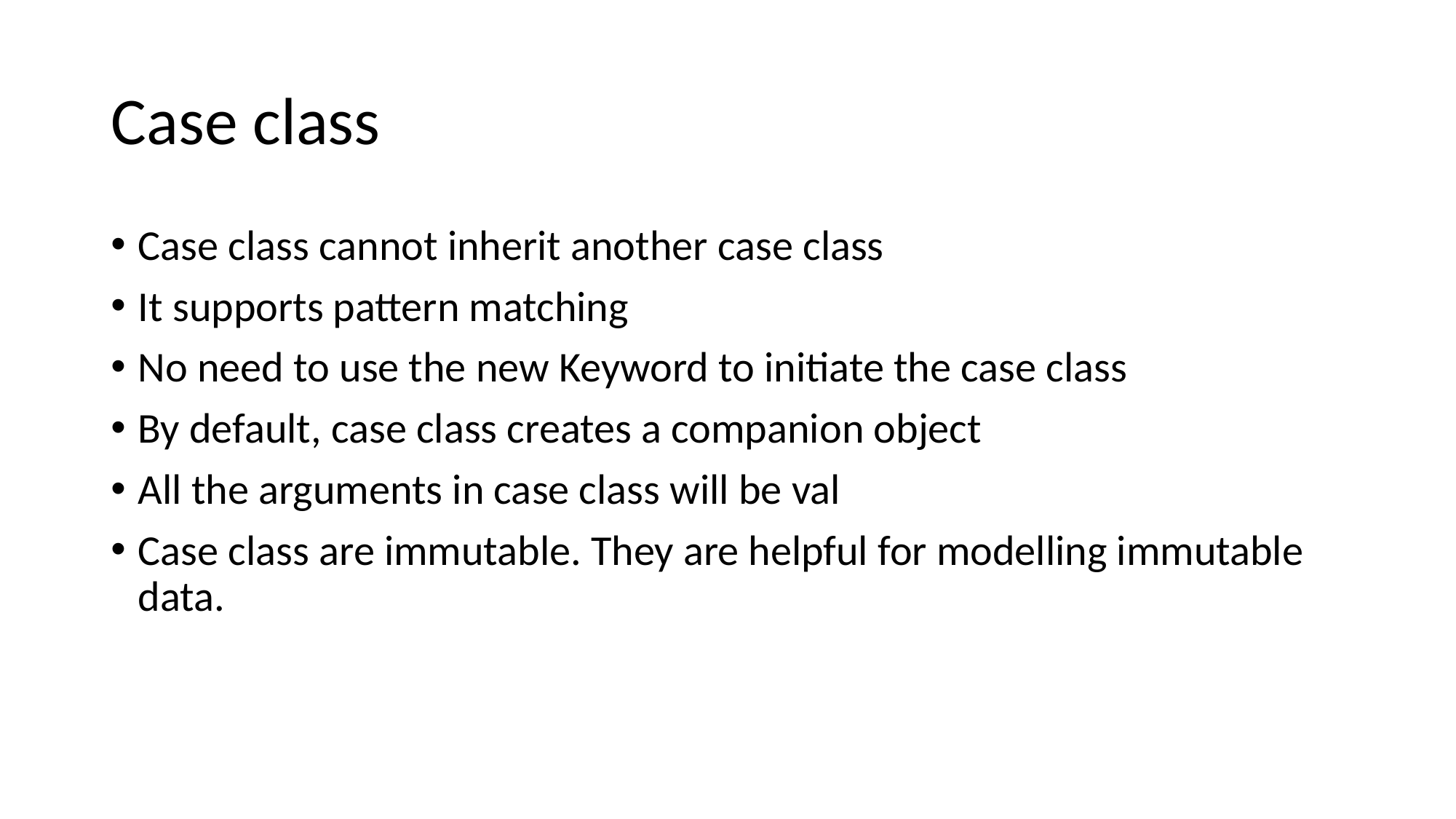

# Case class
Case class cannot inherit another case class
It supports pattern matching
No need to use the new Keyword to initiate the case class
By default, case class creates a companion object
All the arguments in case class will be val
Case class are immutable. They are helpful for modelling immutable data.